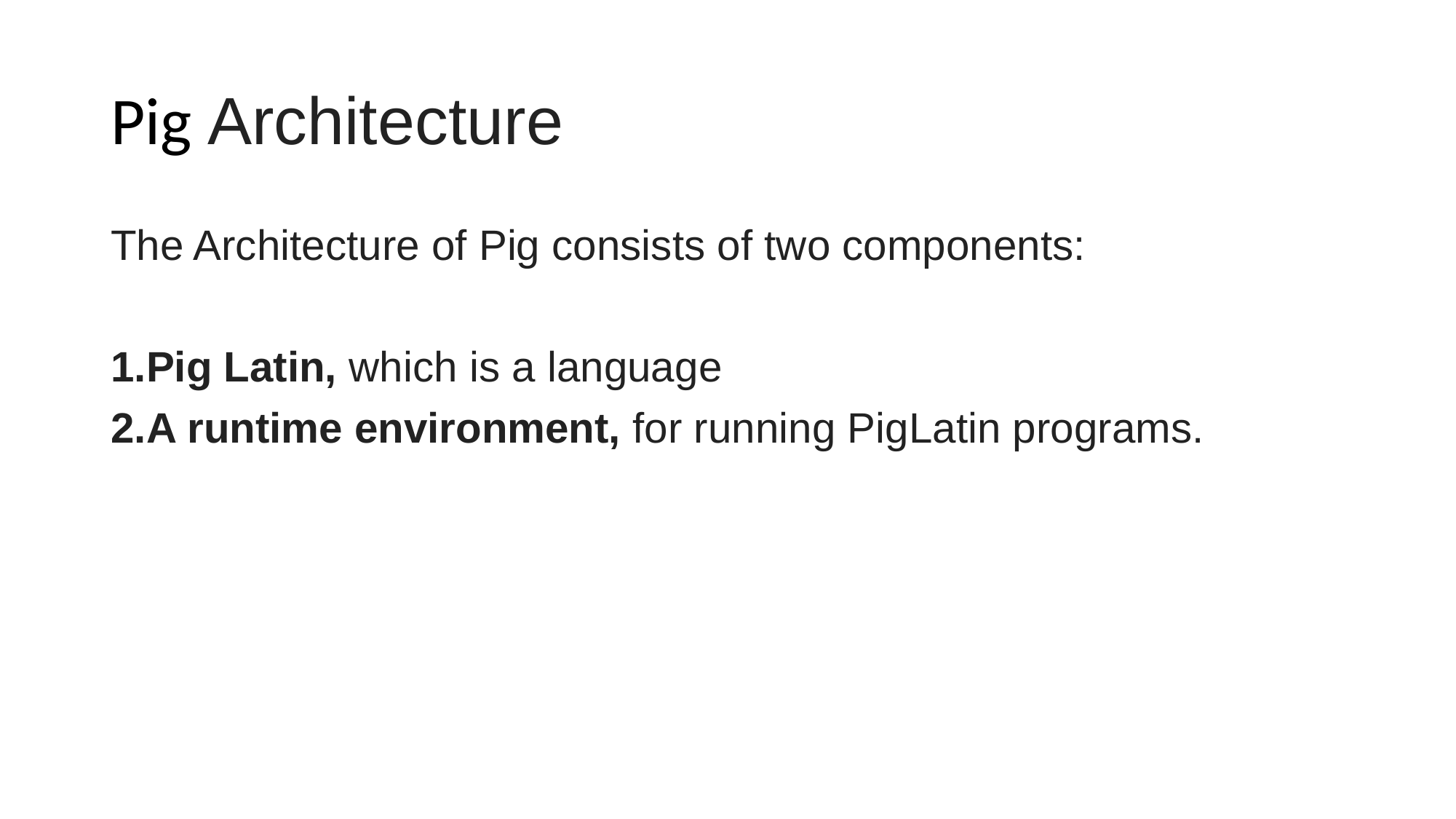

# Pig Architecture
The Architecture of Pig consists of two components:

Pig Latin, which is a language
A runtime environment, for running PigLatin programs.